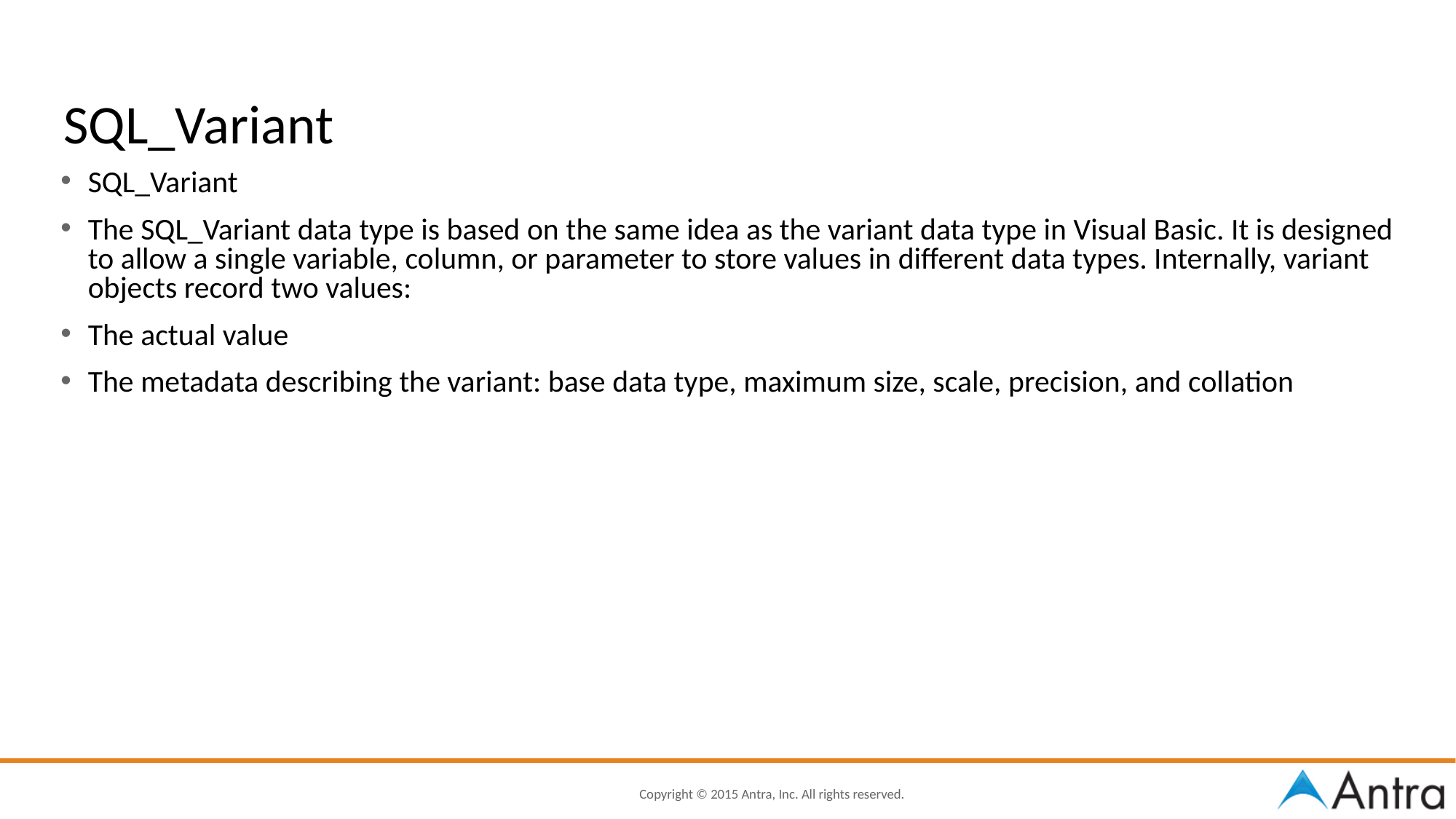

# SQL_Variant
SQL_Variant
The SQL_Variant data type is based on the same idea as the variant data type in Visual Basic. It is designed to allow a single variable, column, or parameter to store values in different data types. Internally, variant objects record two values:
The actual value
The metadata describing the variant: base data type, maximum size, scale, precision, and collation